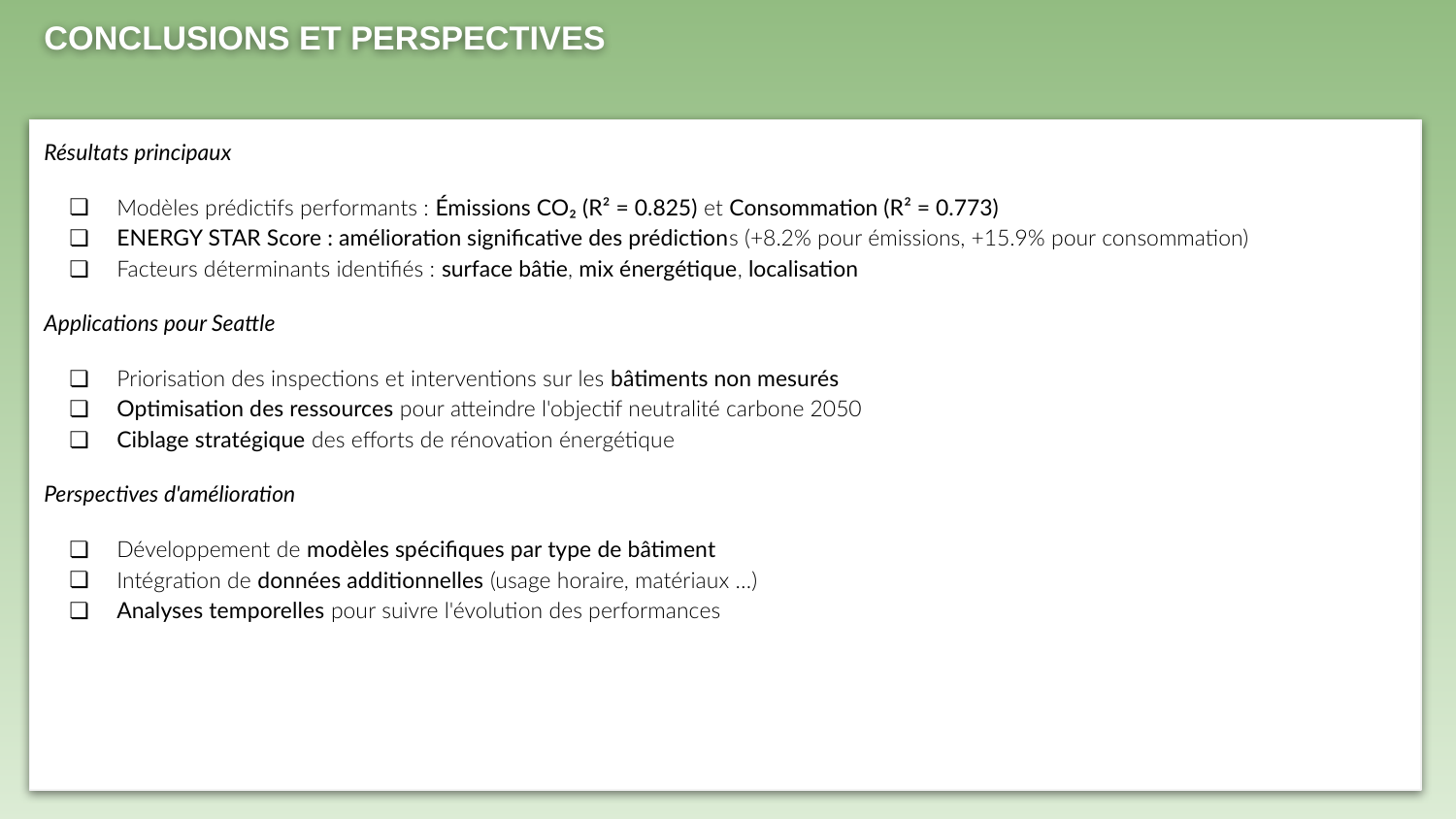

# CONCLUSIONS ET PERSPECTIVES
Résultats principaux
Modèles prédictifs performants : Émissions CO₂ (R² = 0.825) et Consommation (R² = 0.773)
ENERGY STAR Score : amélioration significative des prédictions (+8.2% pour émissions, +15.9% pour consommation)
Facteurs déterminants identifiés : surface bâtie, mix énergétique, localisation
Applications pour Seattle
Priorisation des inspections et interventions sur les bâtiments non mesurés
Optimisation des ressources pour atteindre l'objectif neutralité carbone 2050
Ciblage stratégique des efforts de rénovation énergétique
Perspectives d'amélioration
Développement de modèles spécifiques par type de bâtiment
Intégration de données additionnelles (usage horaire, matériaux …)
Analyses temporelles pour suivre l'évolution des performances